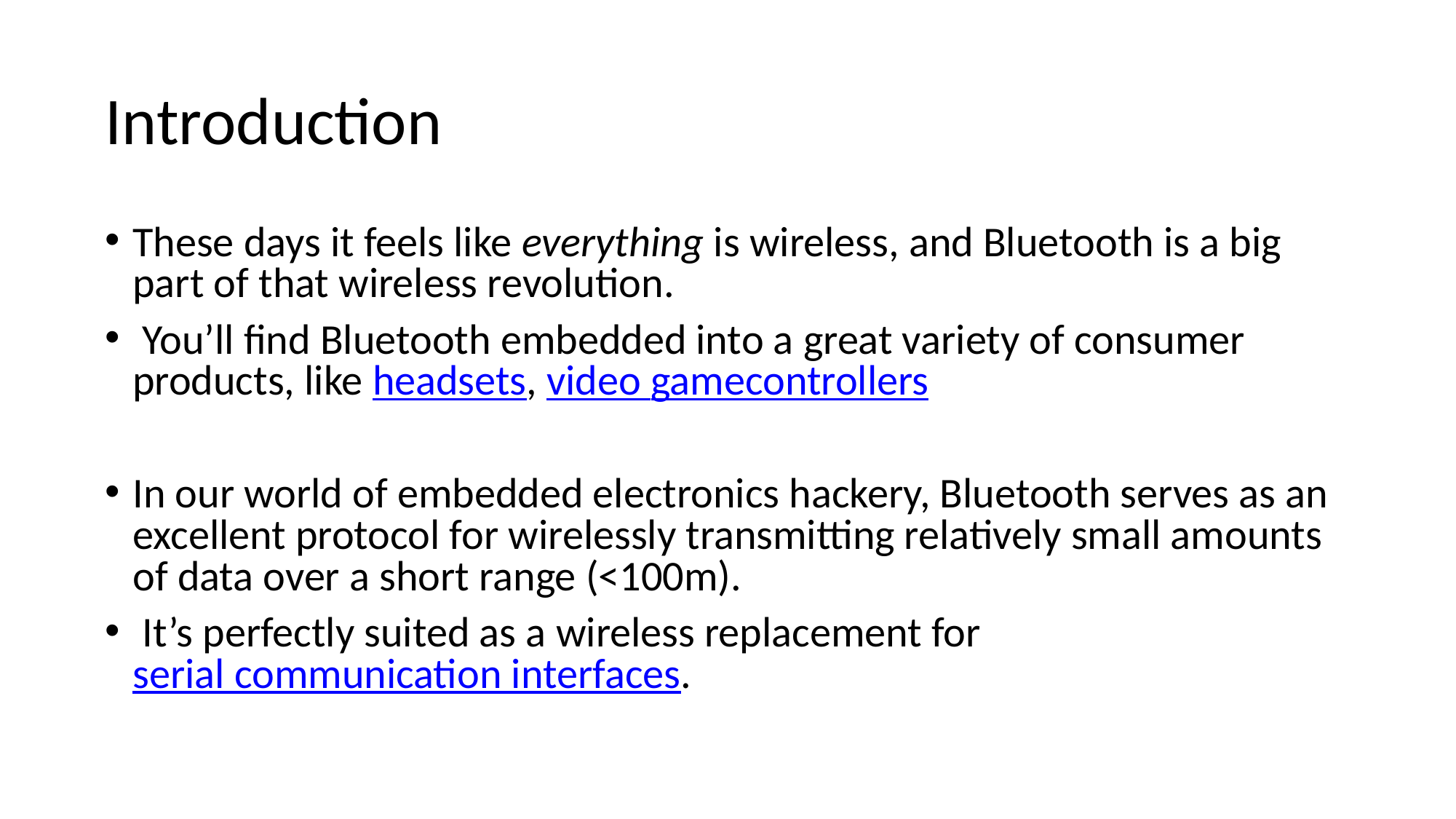

# Introduction
These days it feels like everything is wireless, and Bluetooth is a big part of that wireless revolution.
 You’ll find Bluetooth embedded into a great variety of consumer products, like headsets, video gamecontrollers

In our world of embedded electronics hackery, Bluetooth serves as an excellent protocol for wirelessly transmitting relatively small amounts of data over a short range (<100m).
 It’s perfectly suited as a wireless replacement for serial communication interfaces.